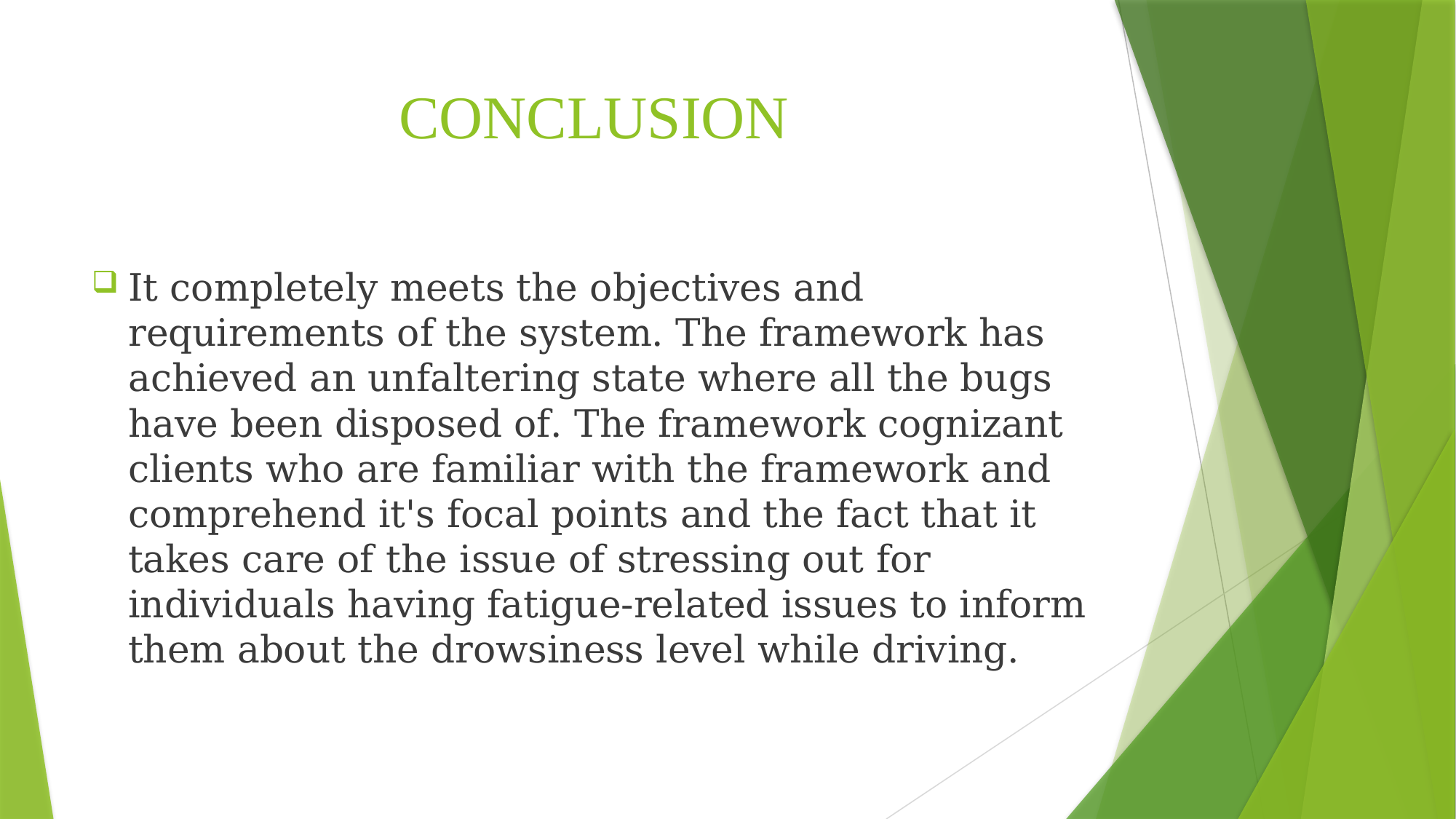

# CONCLUSION

It completely meets the objectives and requirements of the system. The framework has achieved an unfaltering state where all the bugs have been disposed of. The framework cognizant clients who are familiar with the framework and comprehend it's focal points and the fact that it takes care of the issue of stressing out for individuals having fatigue-related issues to inform them about the drowsiness level while driving.